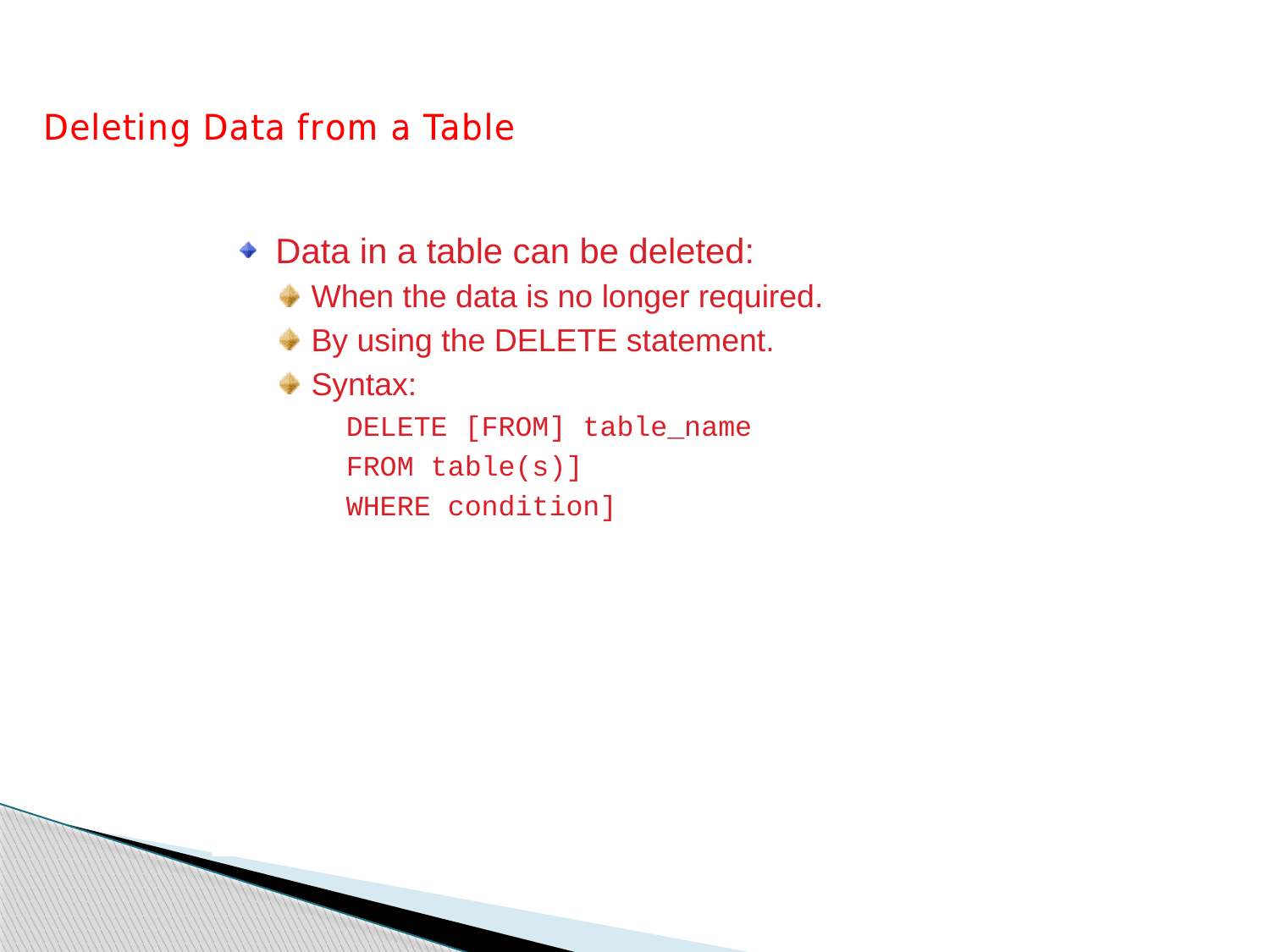

Deleting Data from a Table
Data in a table can be deleted:
When the data is no longer required.
By using the DELETE statement.
Syntax:
  DELETE [FROM] table_name
  FROM table(s)]
  WHERE condition]